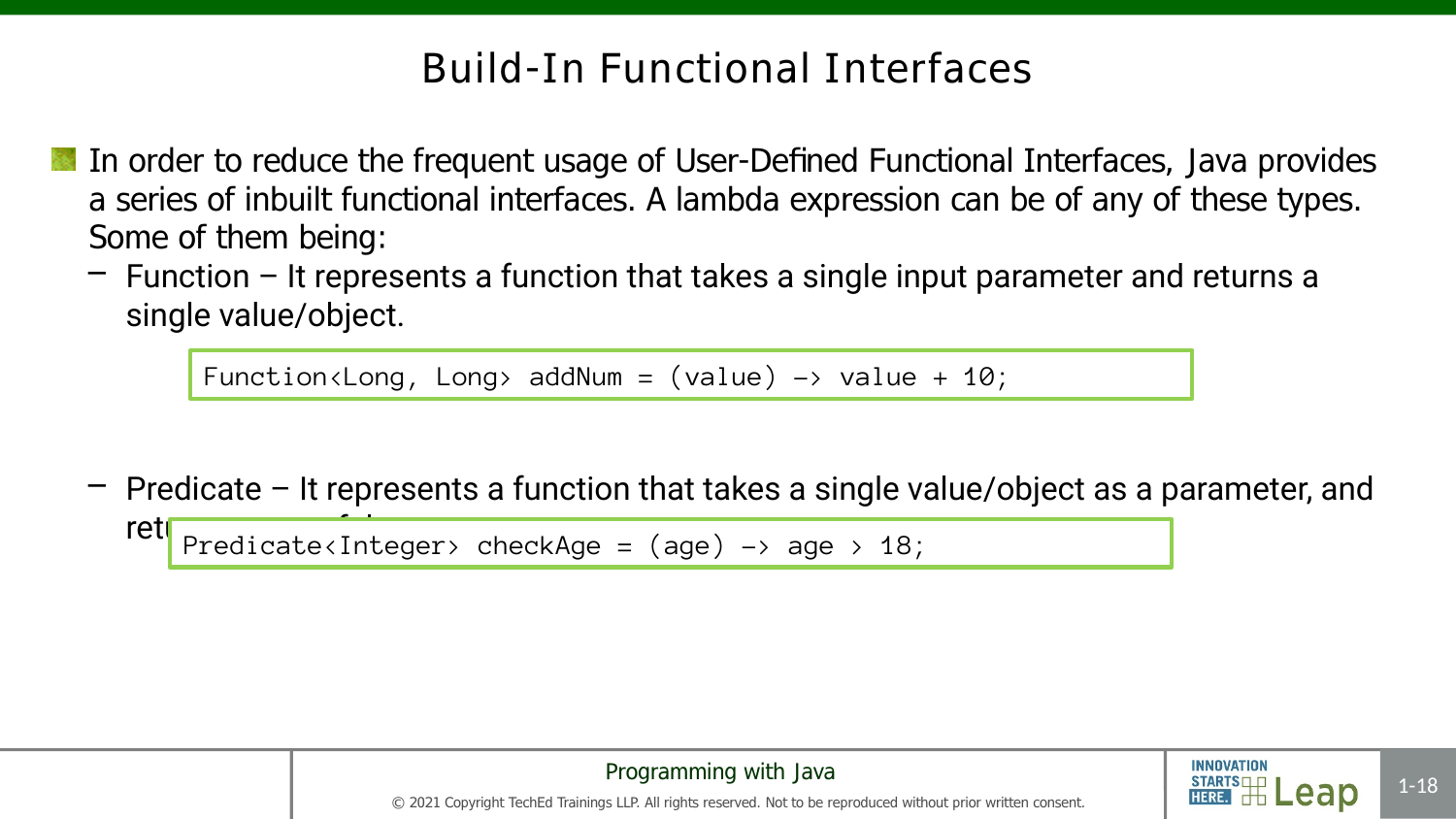

# Build-In Functional Interfaces
In order to reduce the frequent usage of User-Defined Functional Interfaces, Java provides a series of inbuilt functional interfaces. A lambda expression can be of any of these types. Some of them being:
Function – It represents a function that takes a single input parameter and returns a single value/object.

Predicate – It represents a function that takes a single value/object as a parameter, and returns true or false.

Function<Long, Long> addNum = (value) -> value + 10;
Predicate<Integer> checkAge = (age) -> age > 18;